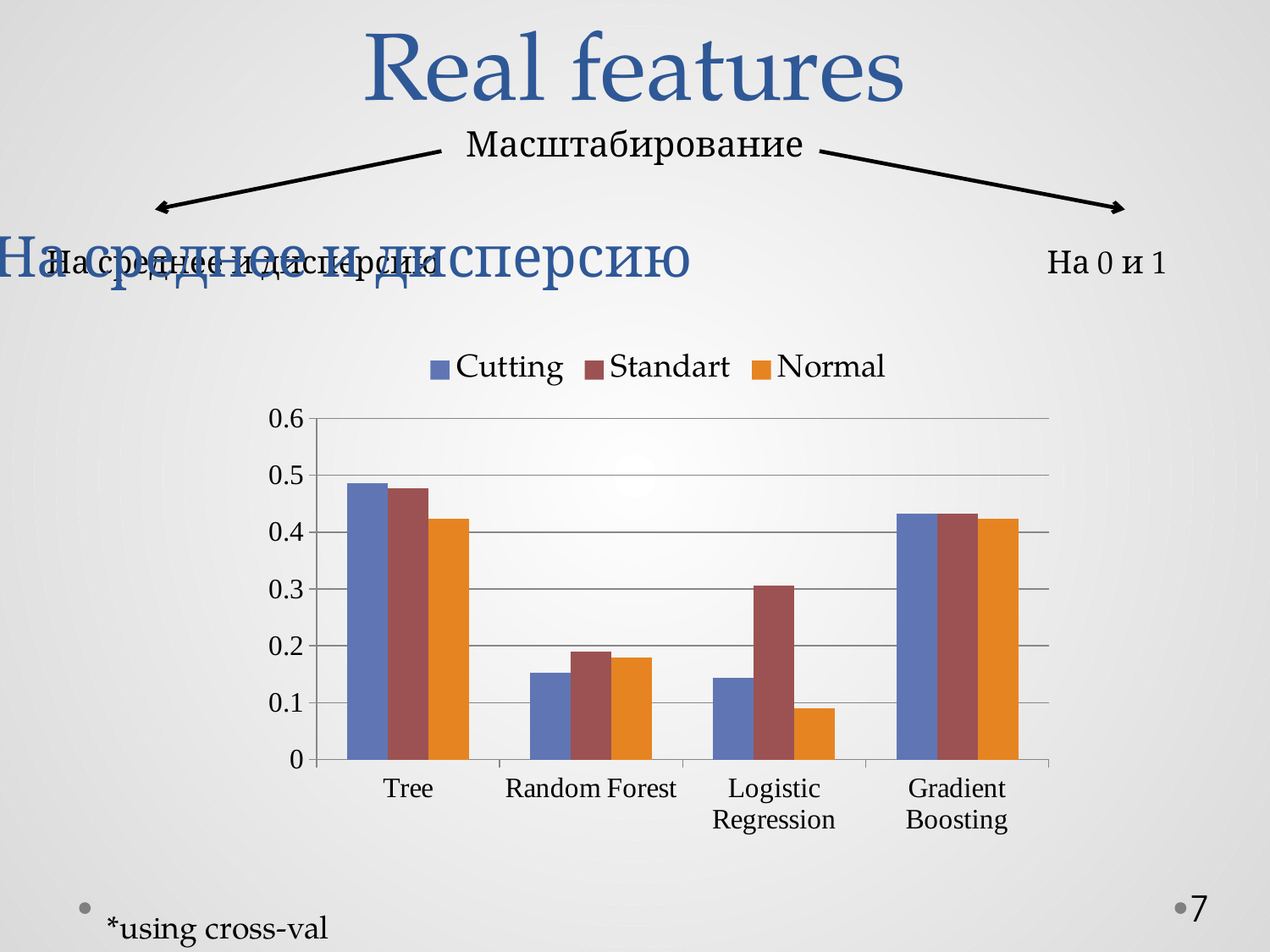

Real features
Масштабирование
На среднее и дисперсию
На среднее и дисперсию
На 0 и 1

### Chart

| Category | Cutting | Standart | Normal |
|---|---|---|---|
| Tree | 0.486486486486486 | 0.477477477477477 | 0.423423423423423 |
| Random Forest | 0.153153153153153 | 0.189189189189189 | 0.18018018018018 |
| Logistic Regression | 0.144144144144144 | 0.306306306306306 | 0.0900900900900901 |
| Gradient Boosting | 0.432432432432432 | 0.432432432432432 | 0.423423423423423 |
7
*using cross-val